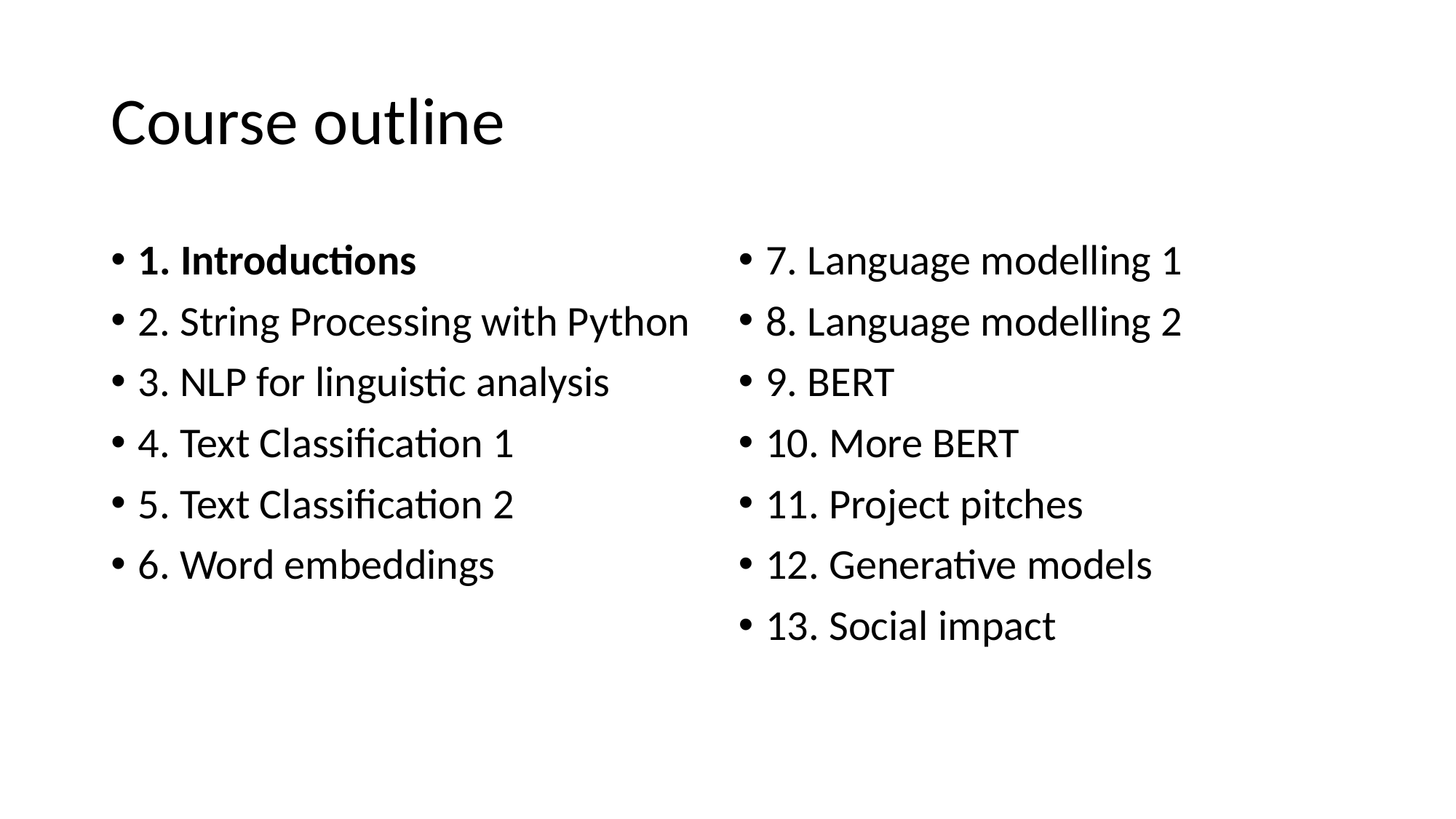

# Course outline
7. Language modelling 1
8. Language modelling 2
9. BERT
10. More BERT
11. Project pitches
12. Generative models
13. Social impact
1. Introductions
2. String Processing with Python
3. NLP for linguistic analysis
4. Text Classification 1
5. Text Classification 2
6. Word embeddings